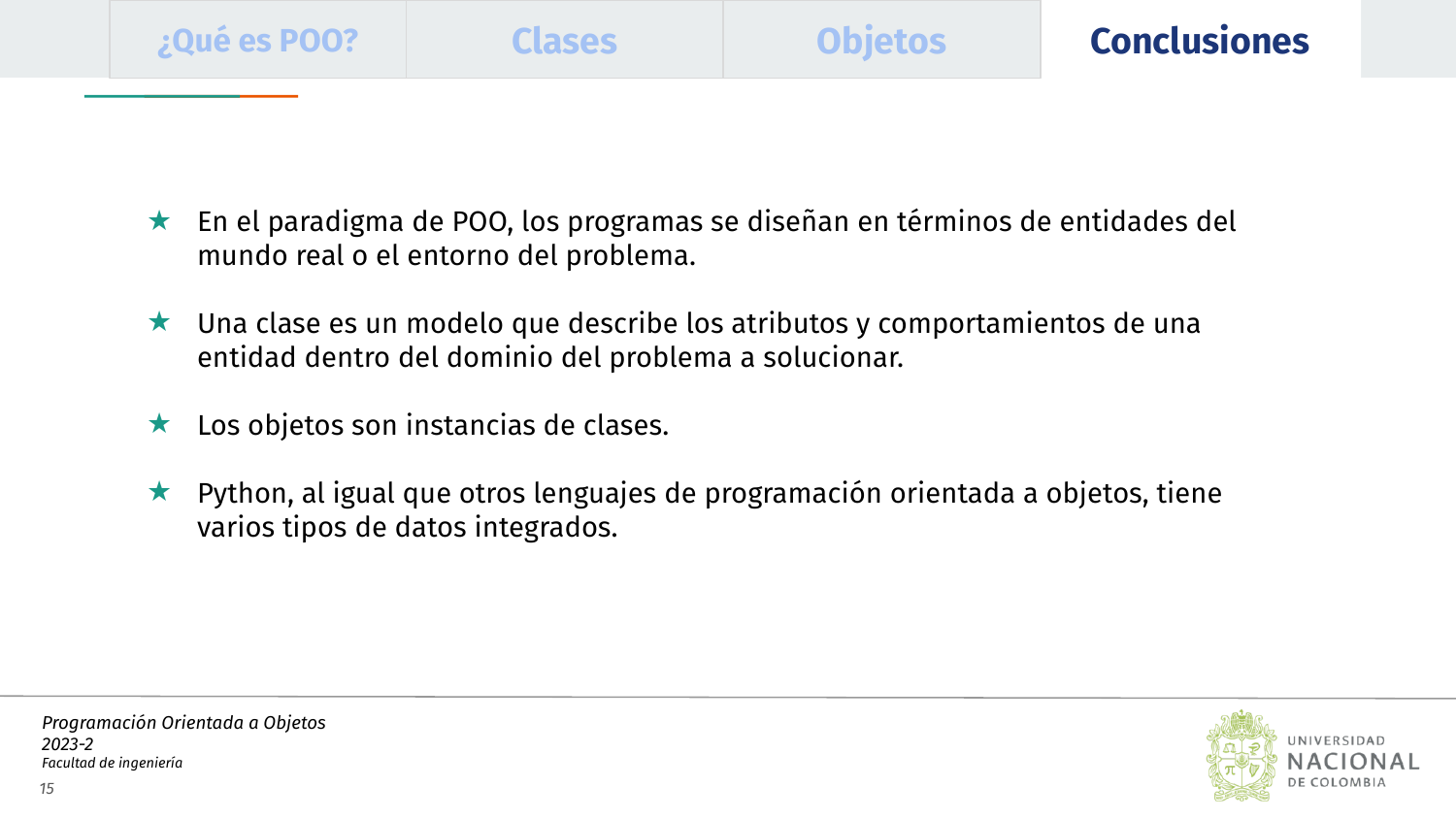

¿Qué es POO?
Clases
Objetos
Conclusiones
En el paradigma de POO, los programas se diseñan en términos de entidades del mundo real o el entorno del problema.

Una clase es un modelo que describe los atributos y comportamientos de una entidad dentro del dominio del problema a solucionar.

Los objetos son instancias de clases.

Python, al igual que otros lenguajes de programación orientada a objetos, tiene varios tipos de datos integrados.
15